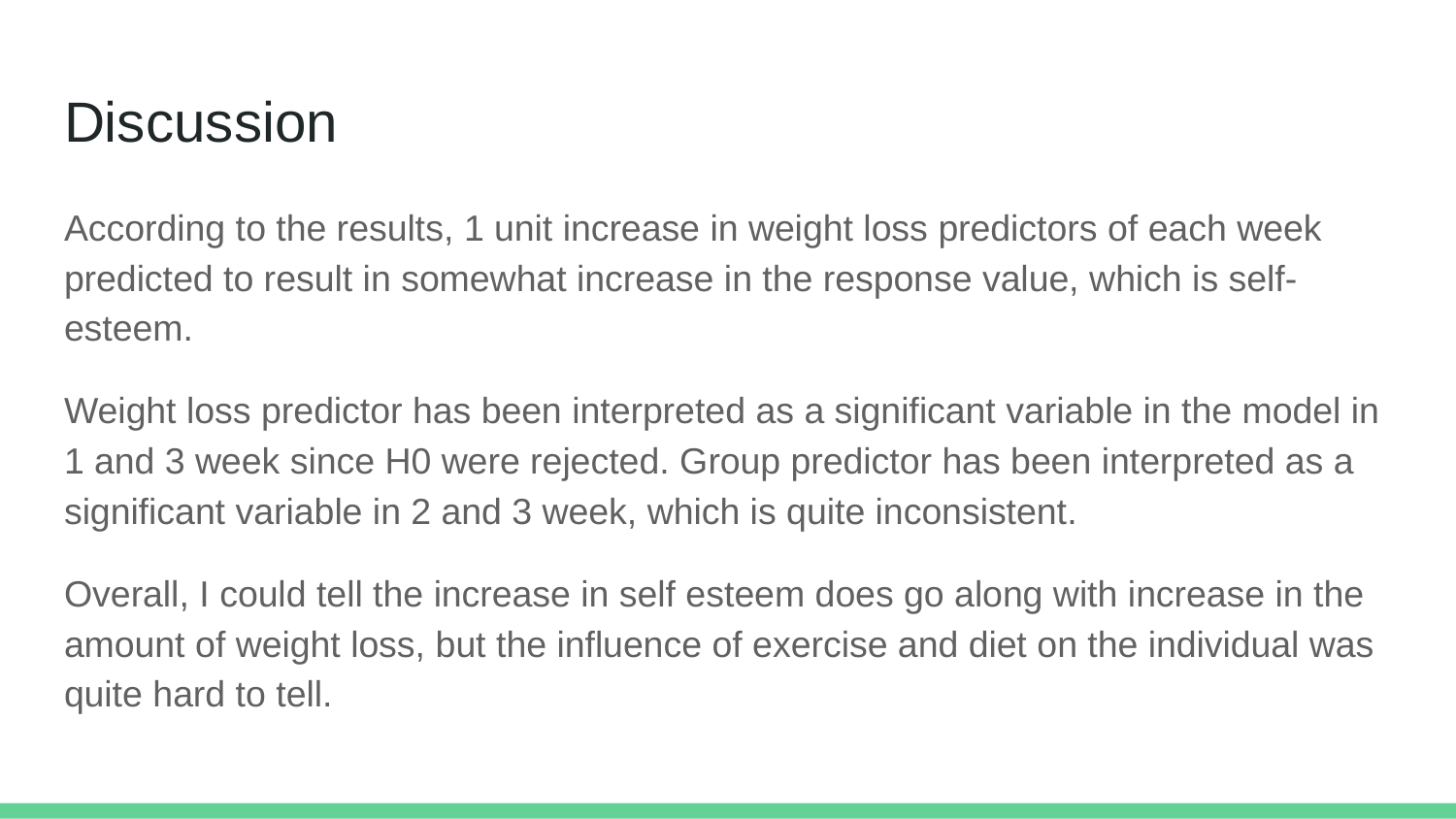

# Discussion
According to the results, 1 unit increase in weight loss predictors of each week predicted to result in somewhat increase in the response value, which is self-esteem.
Weight loss predictor has been interpreted as a significant variable in the model in 1 and 3 week since H0 were rejected. Group predictor has been interpreted as a significant variable in 2 and 3 week, which is quite inconsistent.
Overall, I could tell the increase in self esteem does go along with increase in the amount of weight loss, but the influence of exercise and diet on the individual was quite hard to tell.